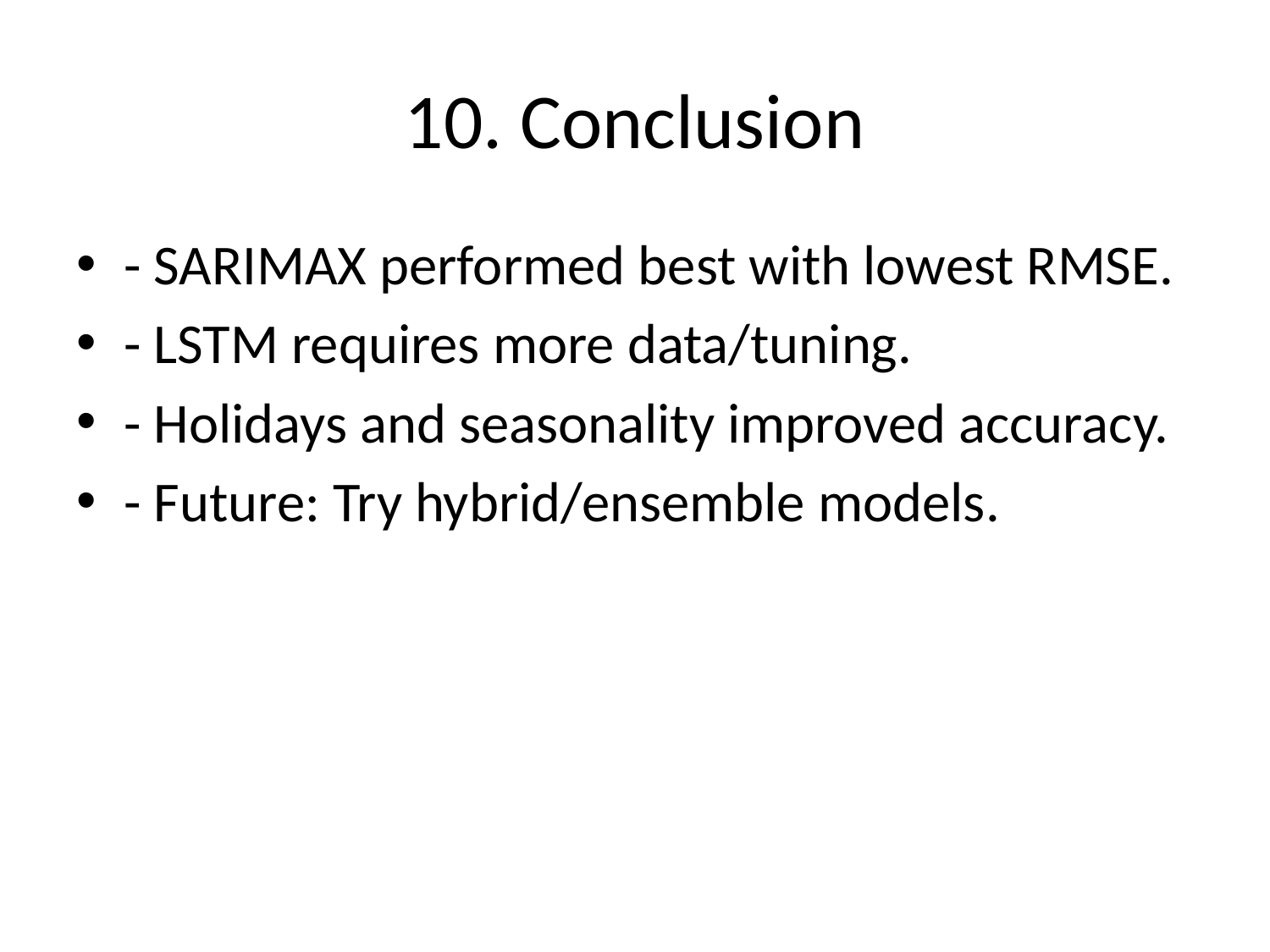

# 10. Conclusion
- SARIMAX performed best with lowest RMSE.
- LSTM requires more data/tuning.
- Holidays and seasonality improved accuracy.
- Future: Try hybrid/ensemble models.